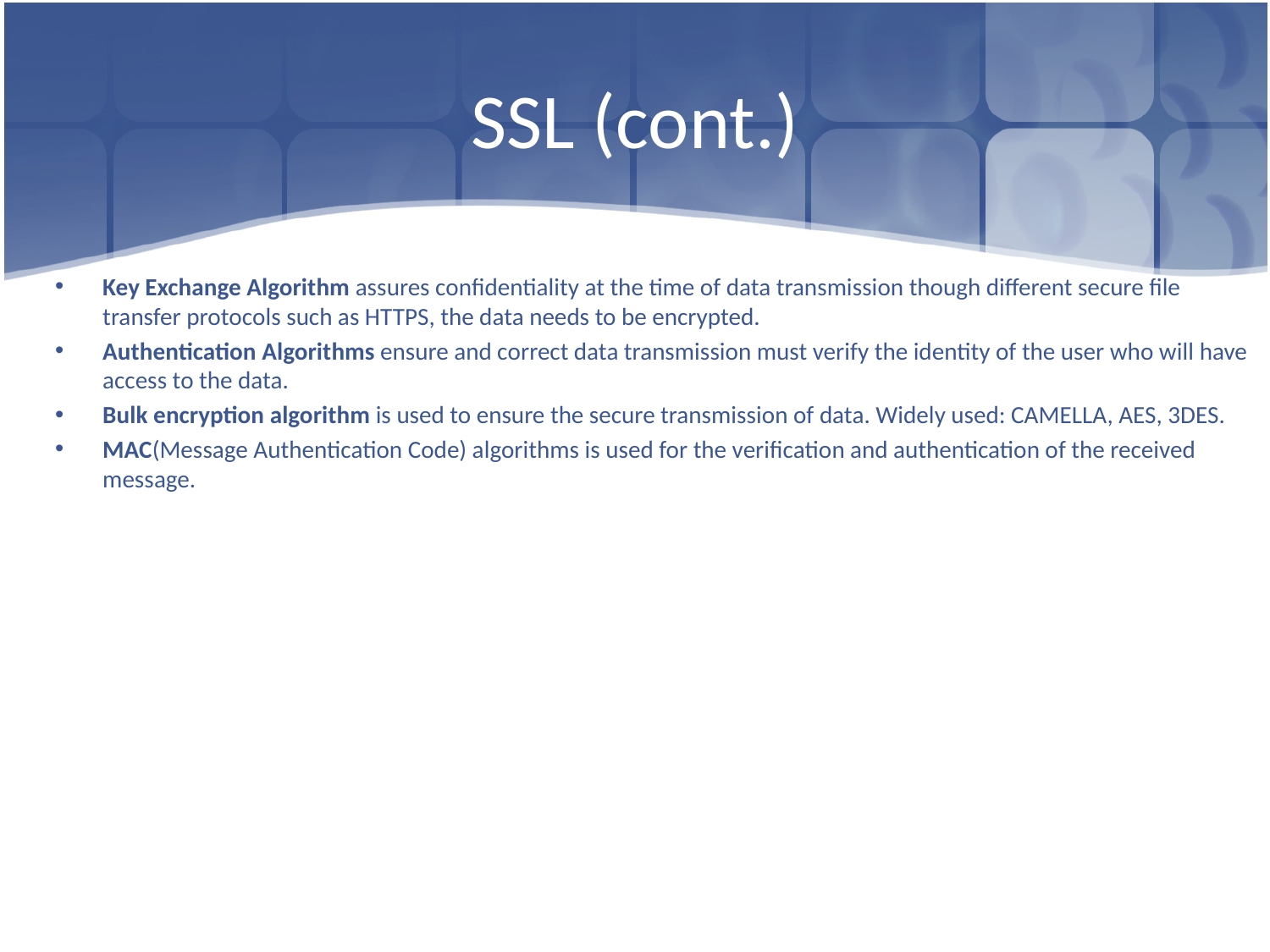

# SSL (cont.)
Key Exchange Algorithm assures confidentiality at the time of data transmission though different secure file transfer protocols such as HTTPS, the data needs to be encrypted.
Authentication Algorithms ensure and correct data transmission must verify the identity of the user who will have access to the data.
Bulk encryption algorithm is used to ensure the secure transmission of data. Widely used: CAMELLA, AES, 3DES.
MAC(Message Authentication Code) algorithms is used for the verification and authentication of the received message.